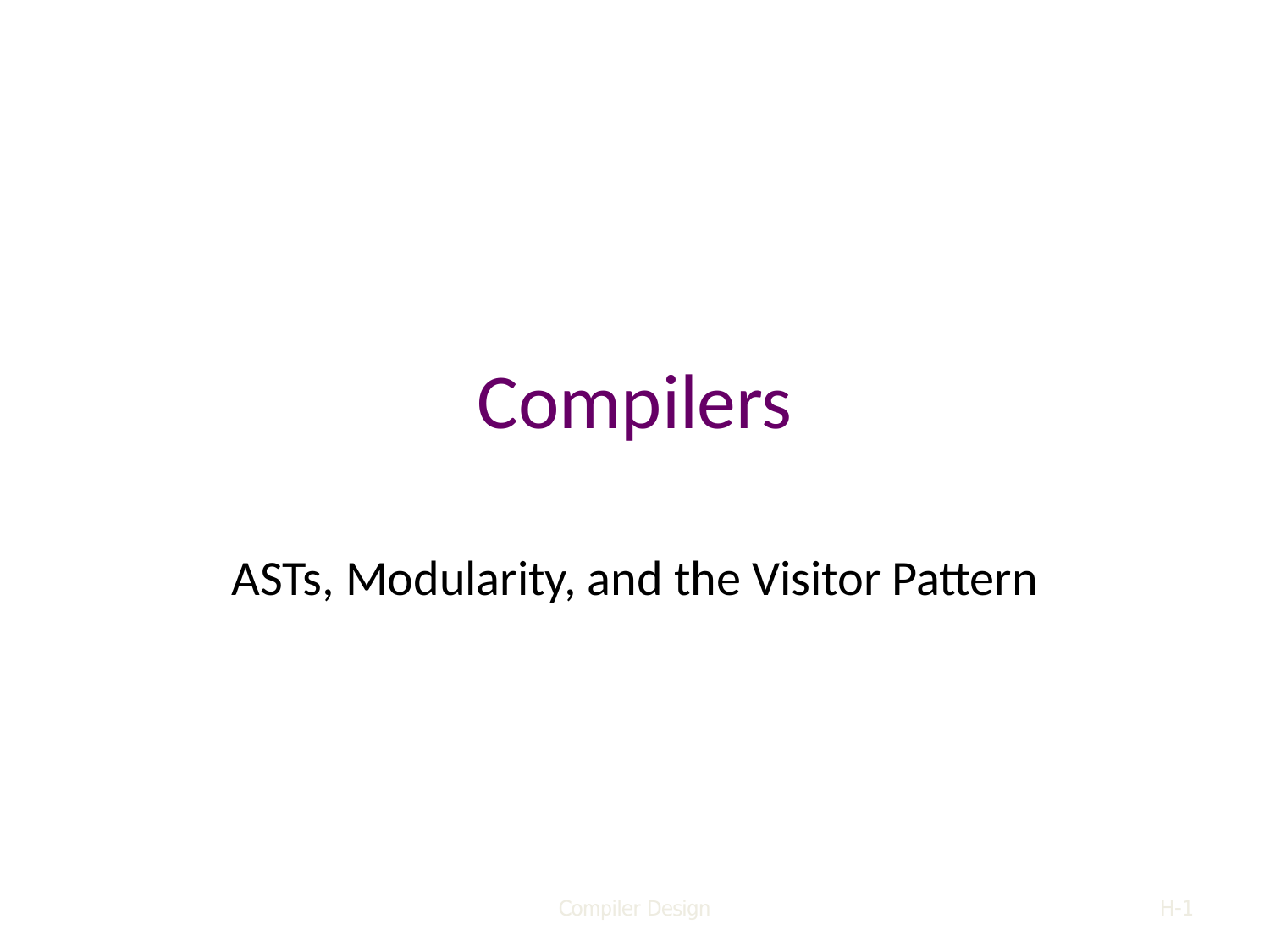

# Compilers
ASTs, Modularity, and the Visitor Pattern
Compiler Design
H-1